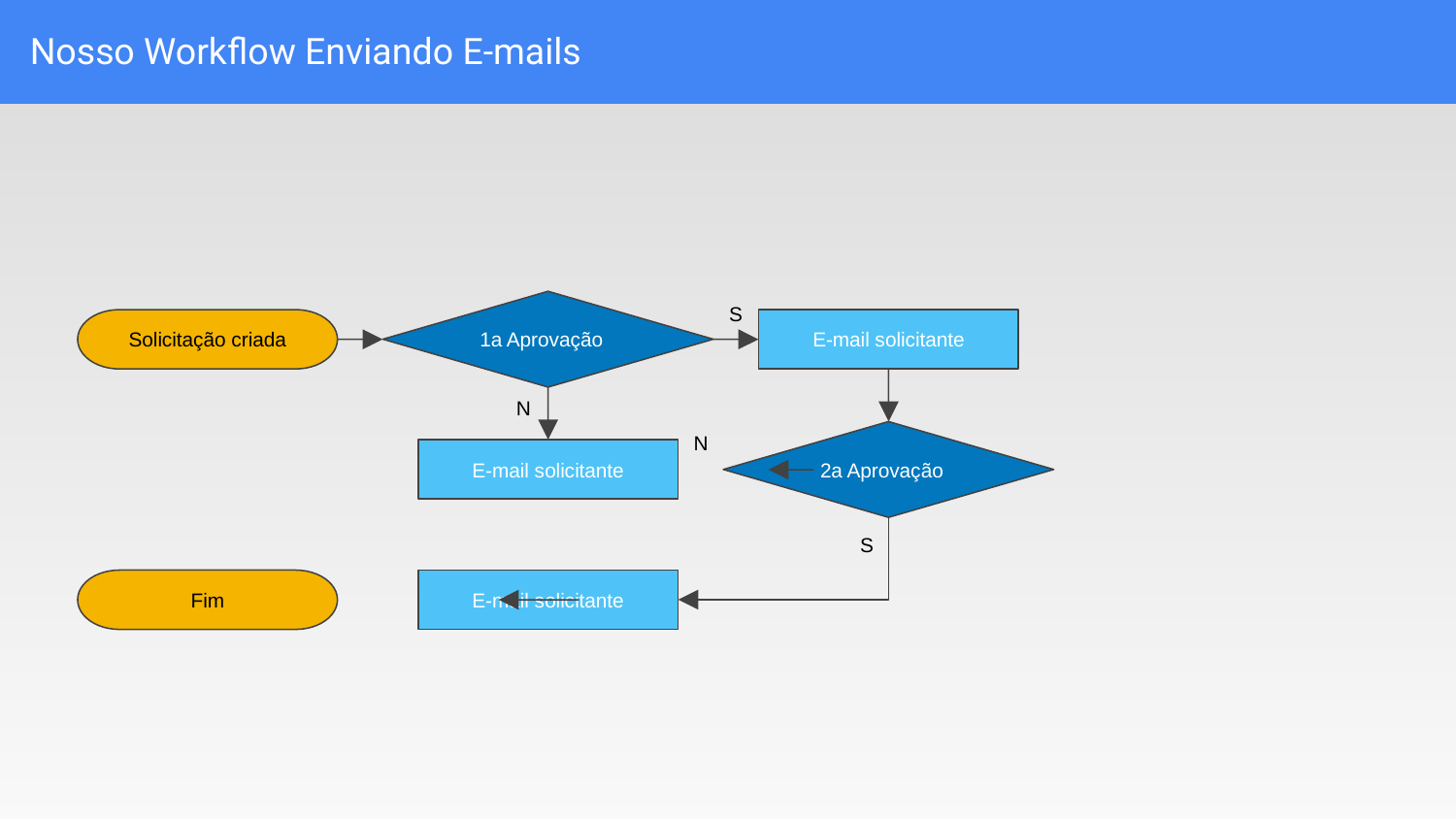

Nosso Workflow Enviando E-mails
S
1a Aprovação
Solicitação criada
E-mail solicitante

N

N
2a Aprovação
E-mail solicitante

S
Fim
E-mail solicitante